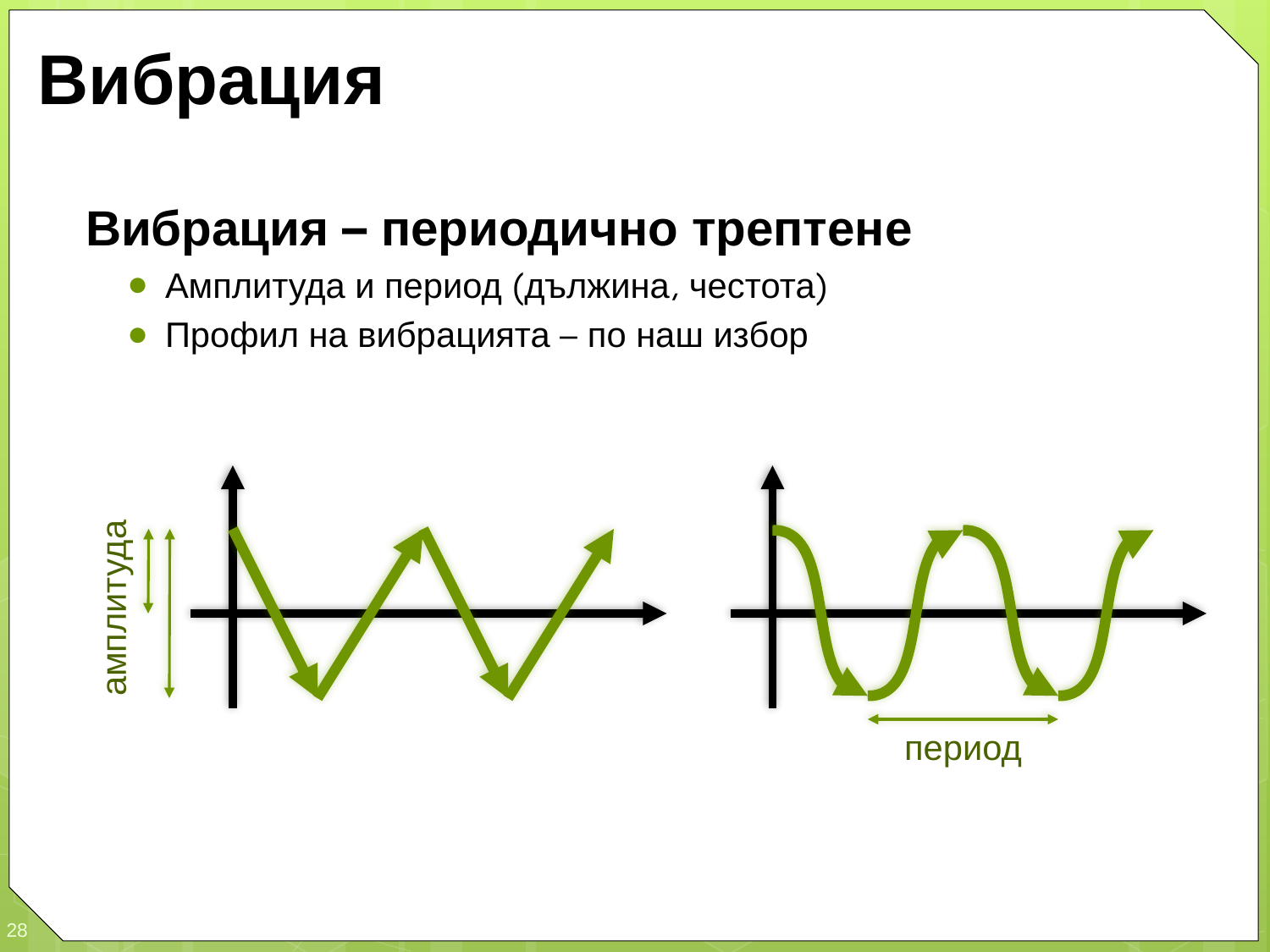

# Вибрация
Вибрация – периодично трептене
Амплитуда и период (дължина, честота)
Профил на вибрацията – по наш избор

амплитуда
период